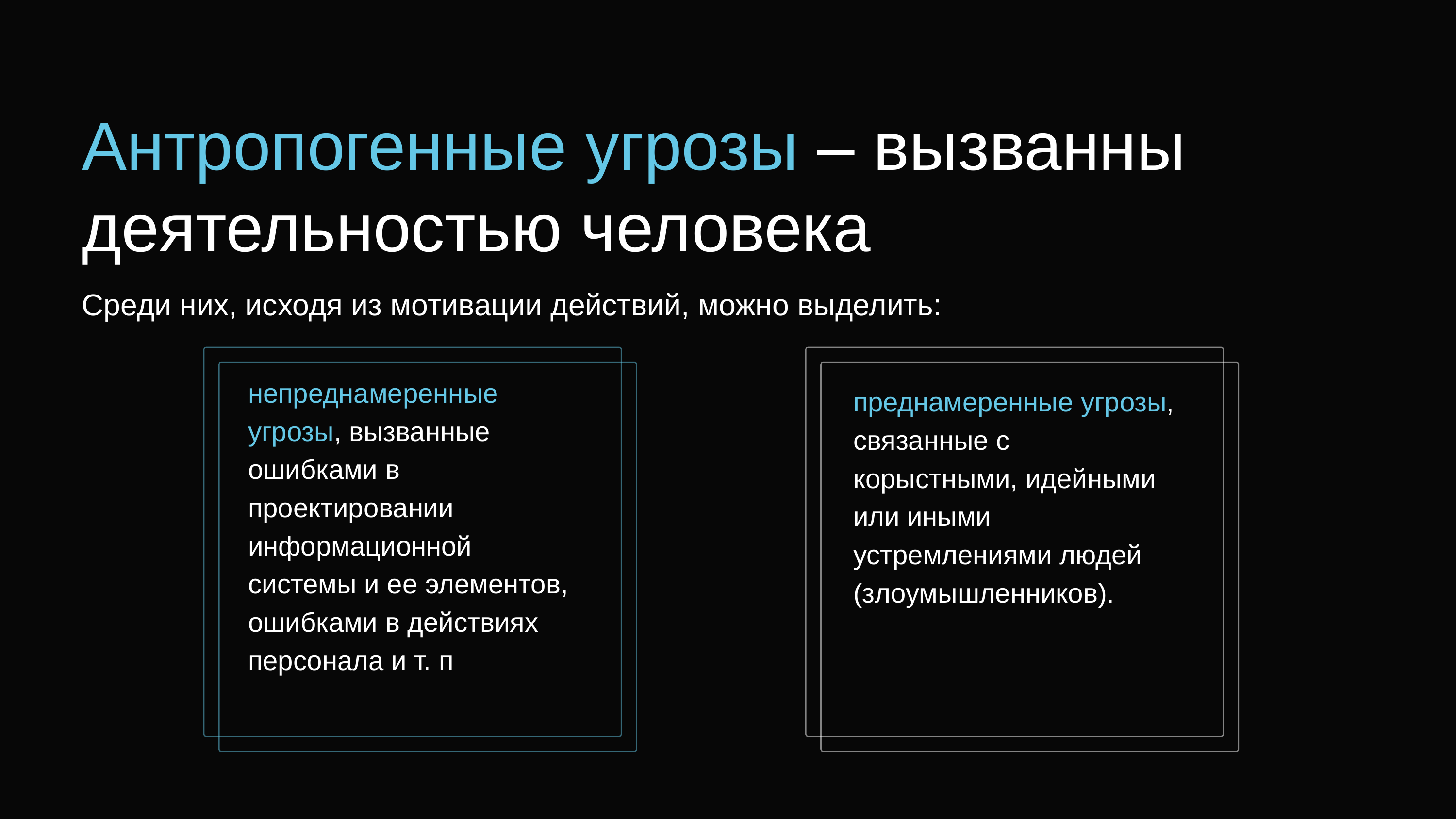

Антропогенные угрозы – вызванны деятельностью человека
Среди них, исходя из мотивации действий, можно выделить:

непреднамеренные угрозы, вызванные ошибками в проектировании информационной системы и ее элементов, ошибками в действиях персонала и т. п
преднамеренные угрозы, связанные с корыстными, идейными или иными устремлениями людей (злоумышленников).